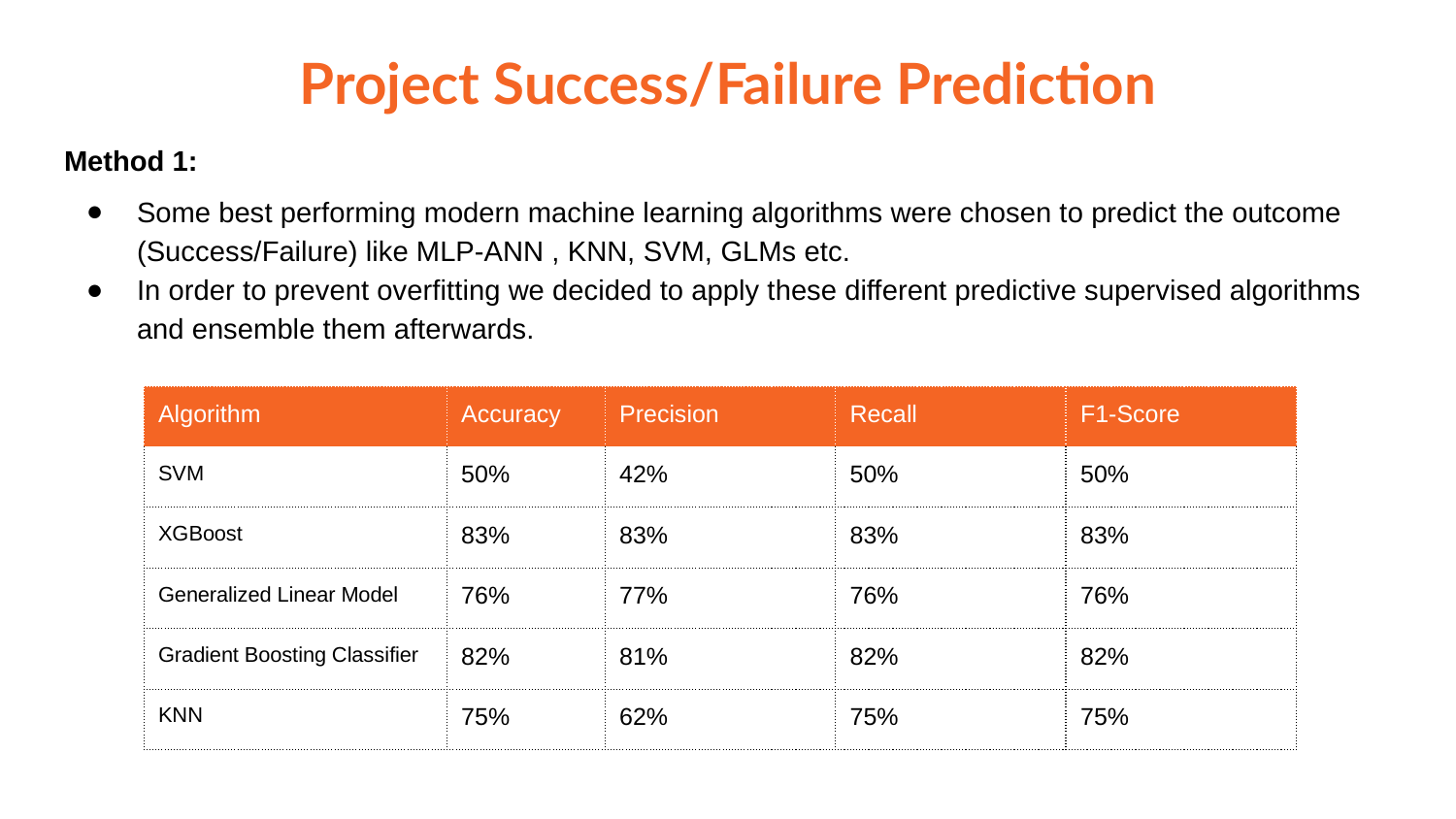

Project Success/Failure Prediction
Method 1:
Some best performing modern machine learning algorithms were chosen to predict the outcome (Success/Failure) like MLP-ANN , KNN, SVM, GLMs etc.
In order to prevent overfitting we decided to apply these different predictive supervised algorithms and ensemble them afterwards.

| Algorithm | Accuracy | Precision | Recall | F1-Score |
| --- | --- | --- | --- | --- |
| SVM | 50% | 42% | 50% | 50% |
| XGBoost | 83% | 83% | 83% | 83% |
| Generalized Linear Model | 76% | 77% | 76% | 76% |
| Gradient Boosting Classifier | 82% | 81% | 82% | 82% |
| KNN | 75% | 62% | 75% | 75% |